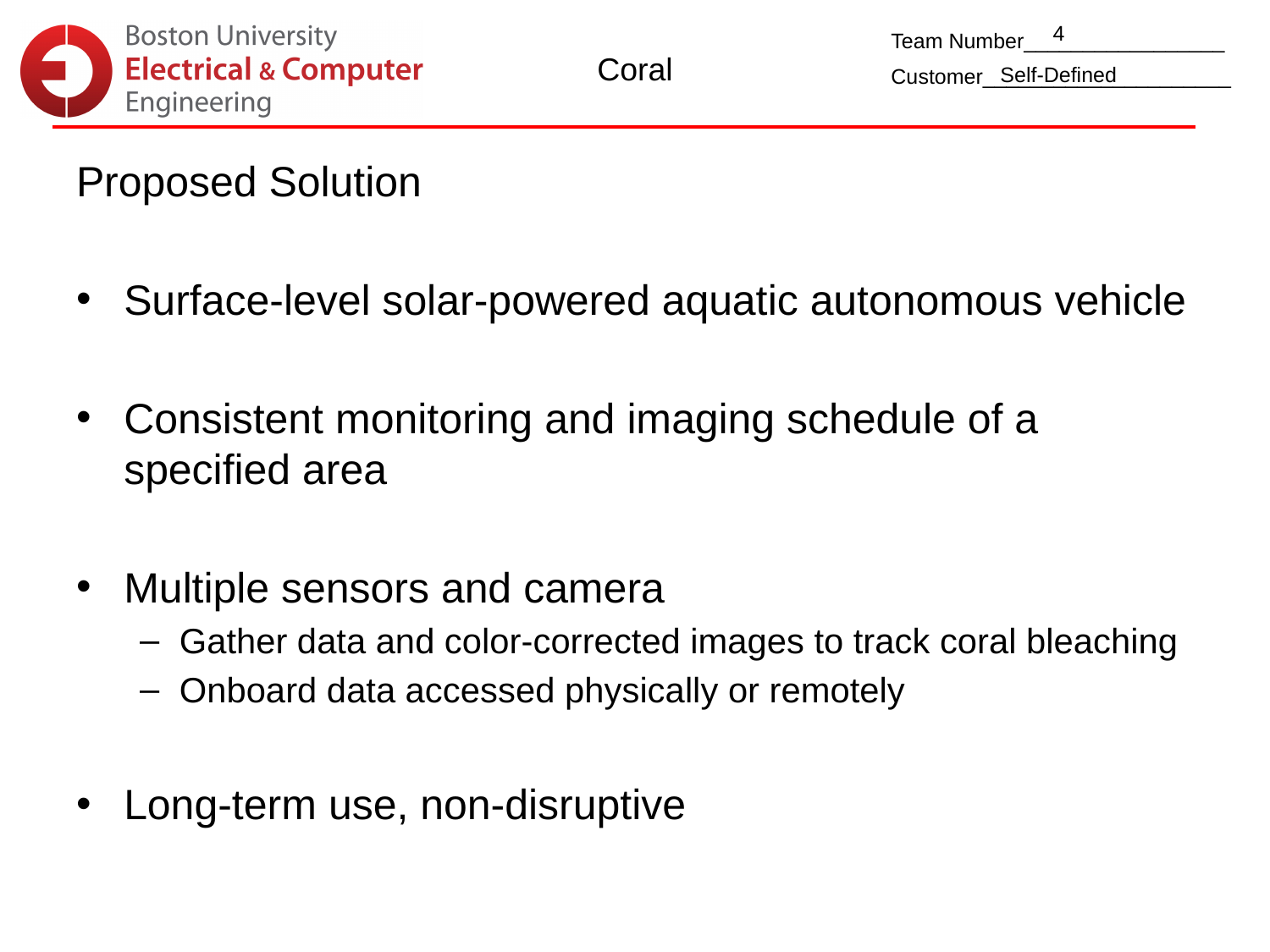

4
Coral
Self-Defined
Proposed Solution

Surface-level solar-powered aquatic autonomous vehicle

Consistent monitoring and imaging schedule of a specified area

Multiple sensors and camera
Gather data and color-corrected images to track coral bleaching
Onboard data accessed physically or remotely

Long-term use, non-disruptive